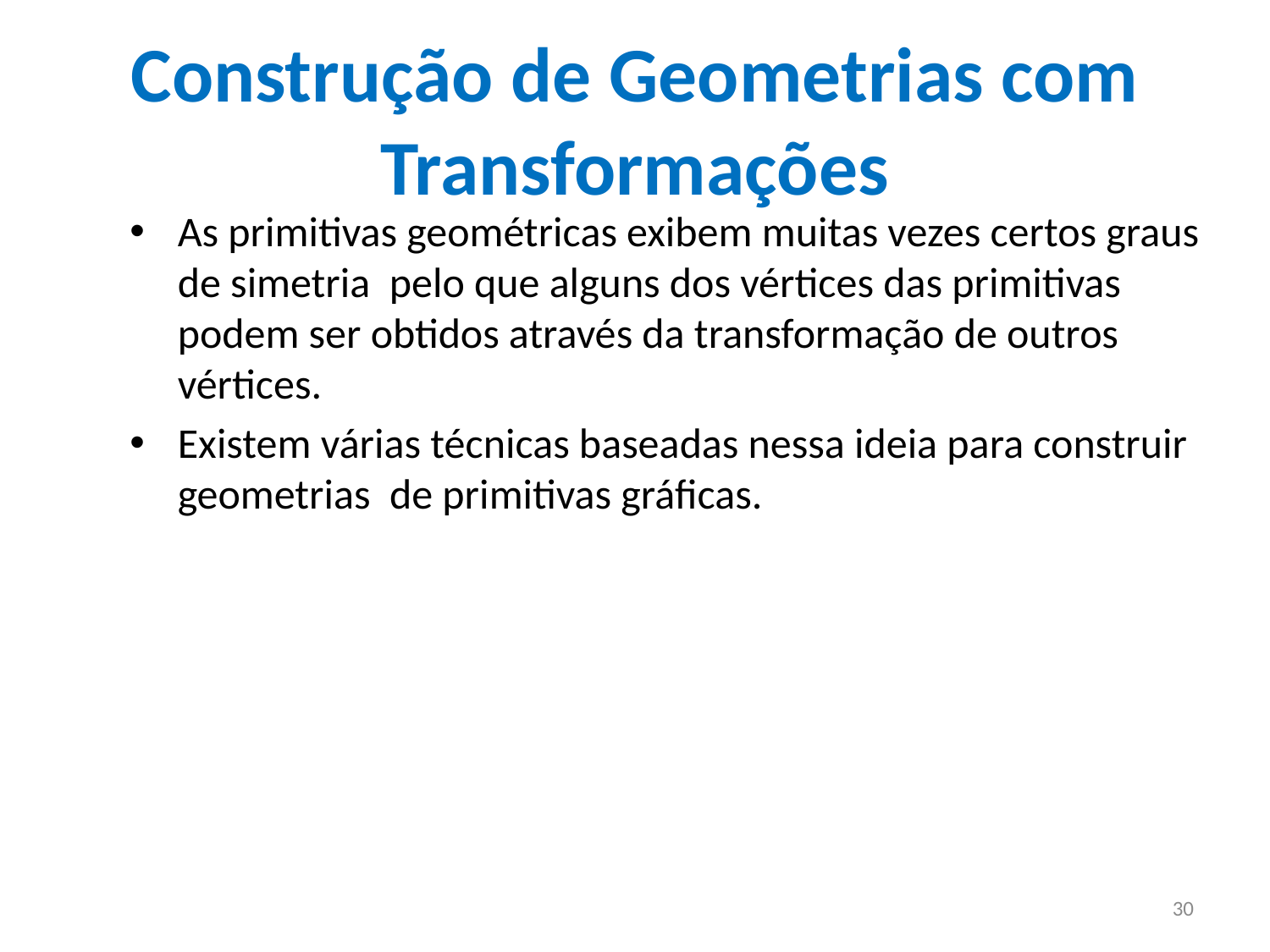

Construção de Geometrias com Transformações
As primitivas geométricas exibem muitas vezes certos graus de simetria  pelo que alguns dos vértices das primitivas podem ser obtidos através da transformação de outros vértices.
Existem várias técnicas baseadas nessa ideia para construir geometrias  de primitivas gráficas.
30